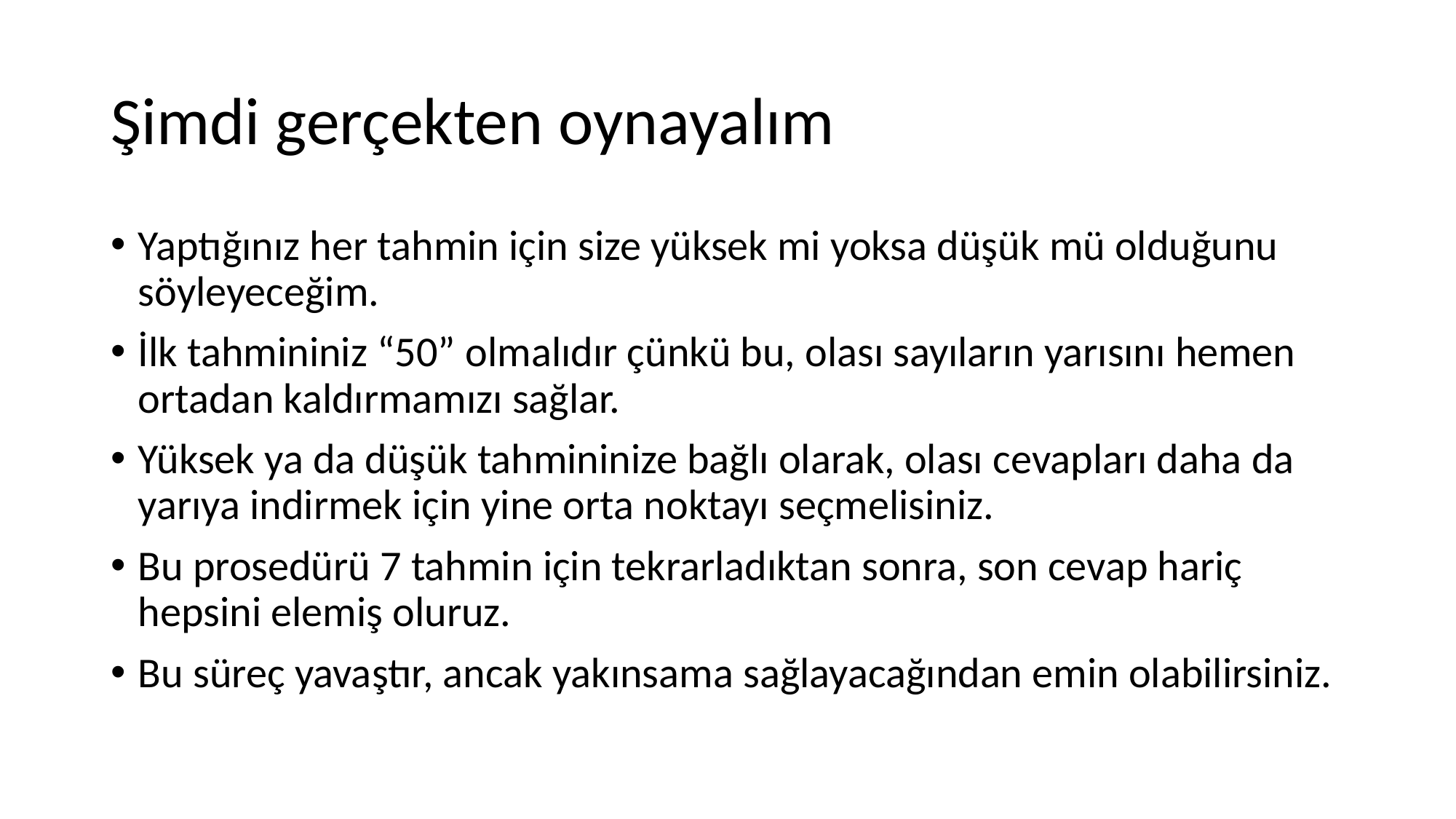

# Şimdi gerçekten oynayalım
Yaptığınız her tahmin için size yüksek mi yoksa düşük mü olduğunu söyleyeceğim.
İlk tahmininiz “50” olmalıdır çünkü bu, olası sayıların yarısını hemen ortadan kaldırmamızı sağlar.
Yüksek ya da düşük tahmininize bağlı olarak, olası cevapları daha da yarıya indirmek için yine orta noktayı seçmelisiniz.
Bu prosedürü 7 tahmin için tekrarladıktan sonra, son cevap hariç hepsini elemiş oluruz.
Bu süreç yavaştır, ancak yakınsama sağlayacağından emin olabilirsiniz.